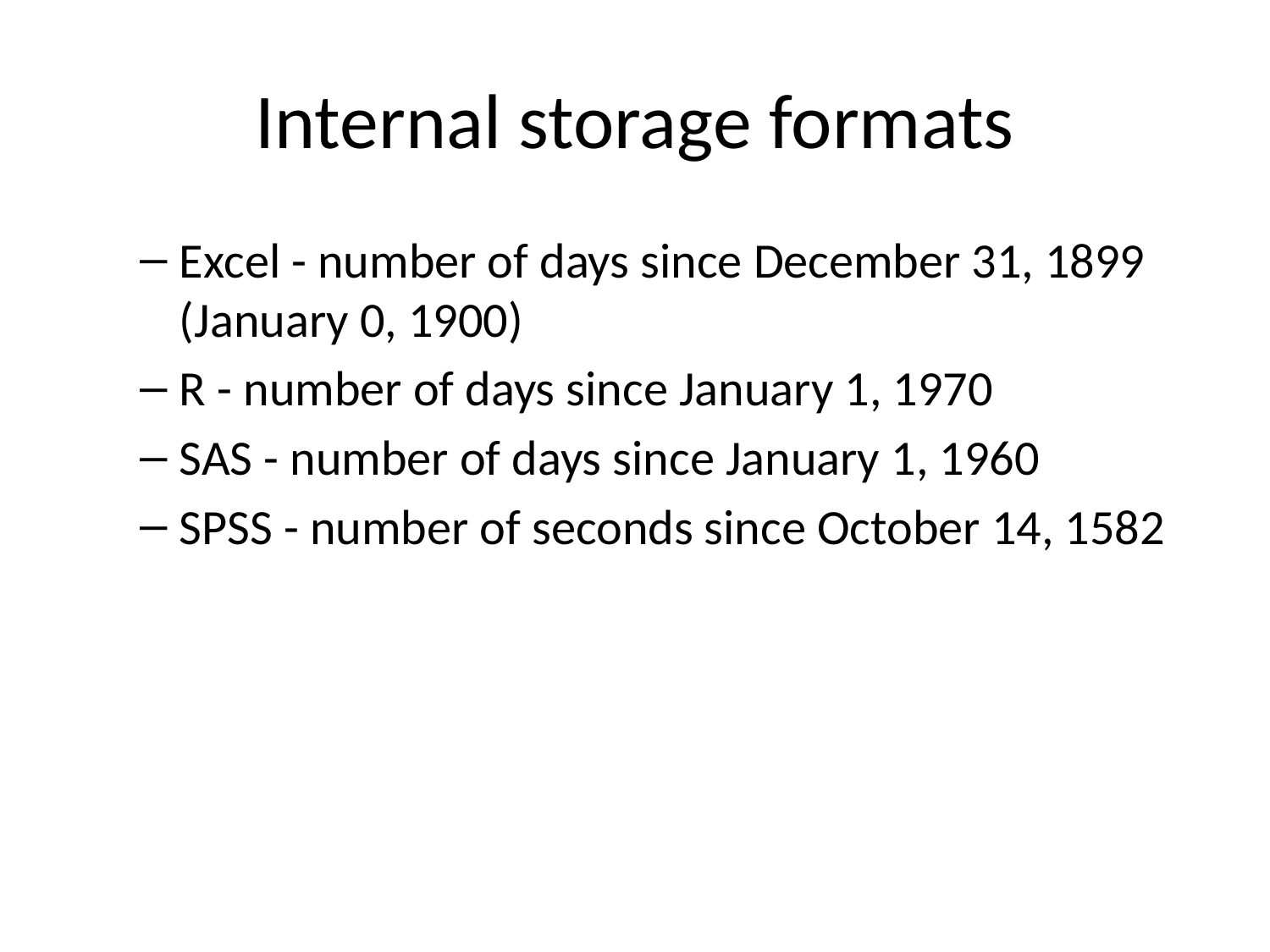

# Internal storage formats
Excel - number of days since December 31, 1899 (January 0, 1900)
R - number of days since January 1, 1970
SAS - number of days since January 1, 1960
SPSS - number of seconds since October 14, 1582